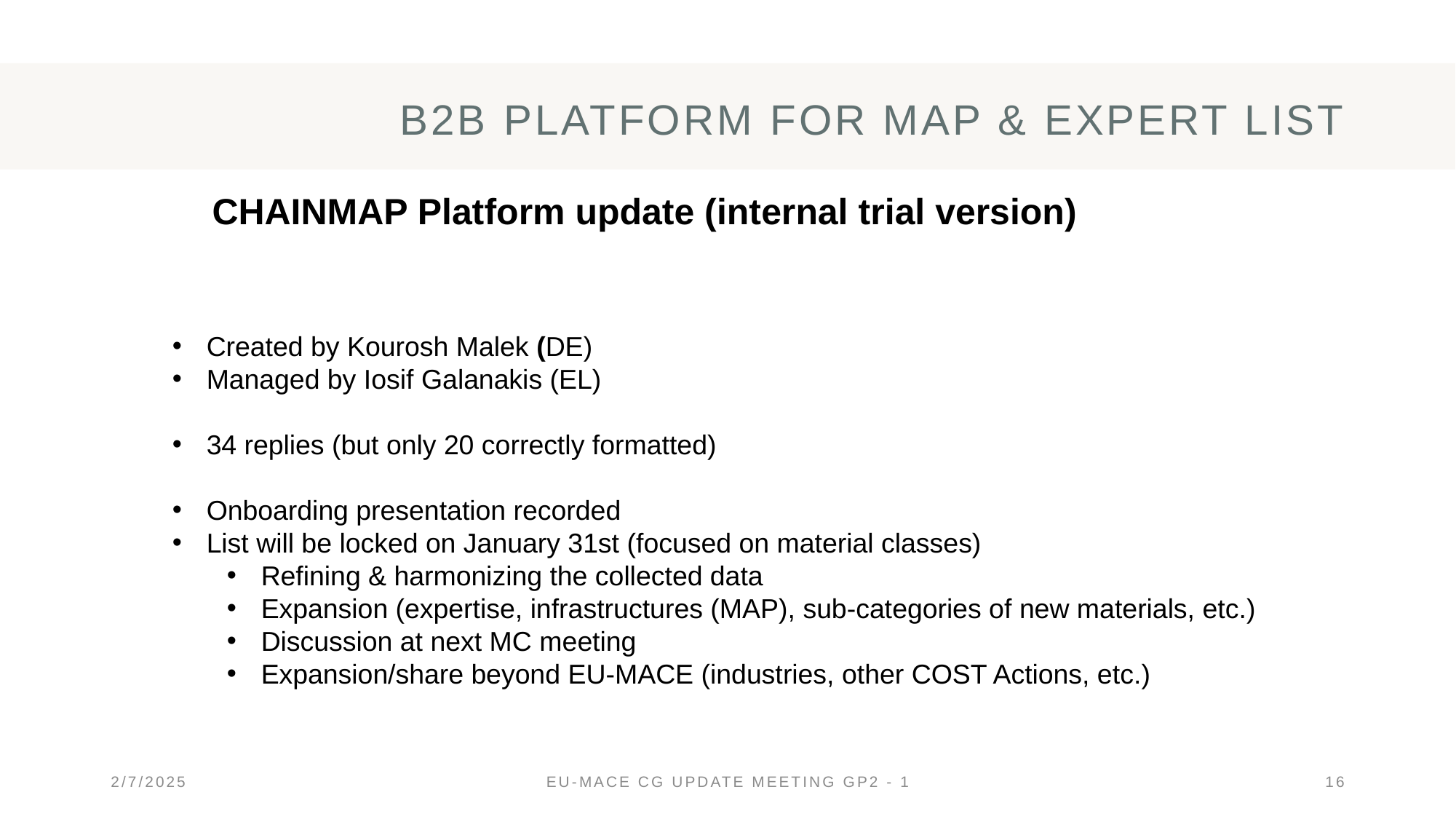

# B2B platform for MAP & Expert list
CHAINMAP Platform update (internal trial version)

Created by Kourosh Malek (DE)
Managed by Iosif Galanakis (EL)

34 replies (but only 20 correctly formatted)

Onboarding presentation recorded
List will be locked on January 31st (focused on material classes)
Refining & harmonizing the collected data
Expansion (expertise, infrastructures (MAP), sub-categories of new materials, etc.)
Discussion at next MC meeting
Expansion/share beyond EU-MACE (industries, other COST Actions, etc.)
2/7/2025
EU-MACE CG update meeting GP2 - 1
16